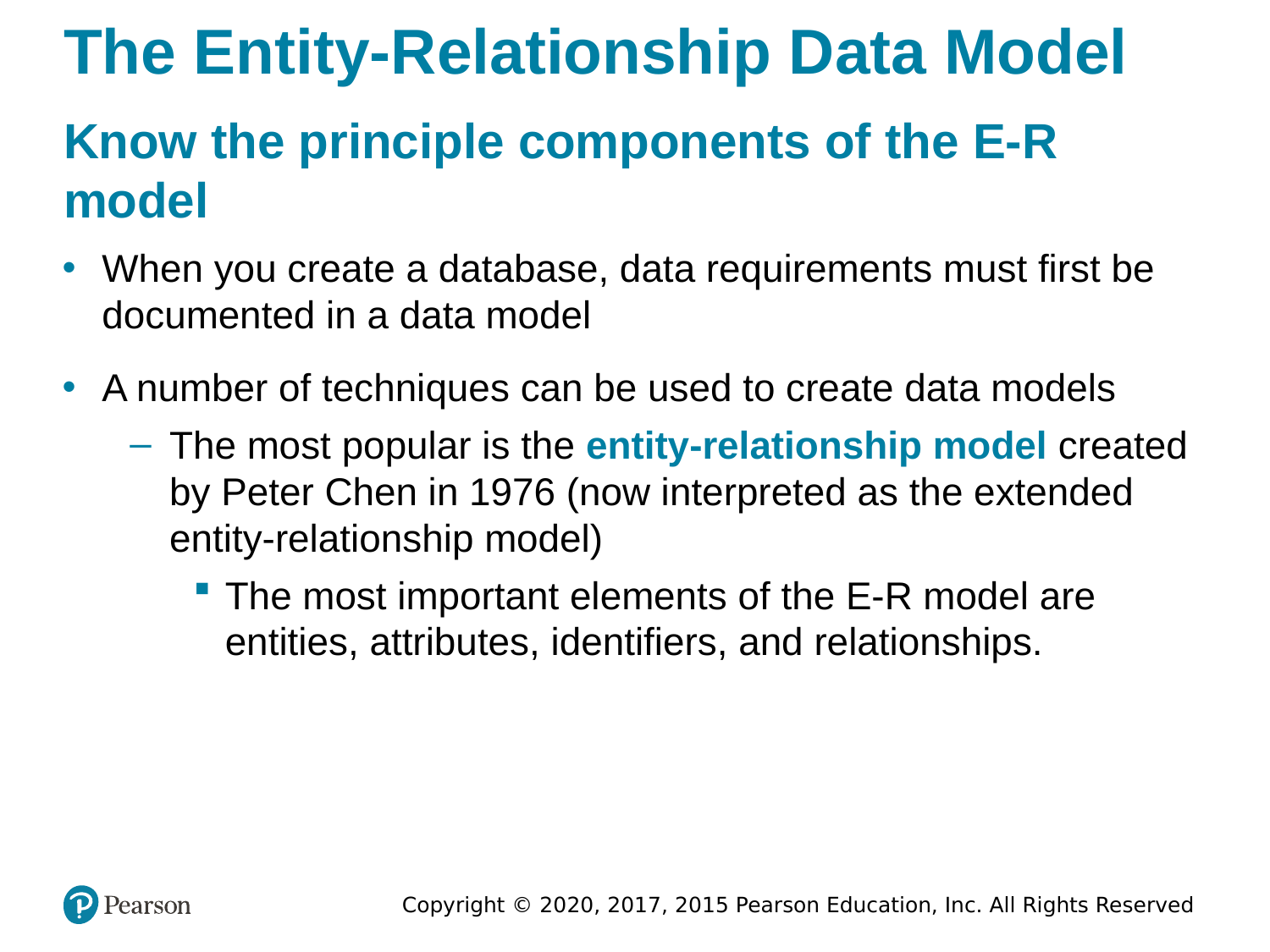

# The Entity-Relationship Data Model
Know the principle components of the E-R model
When you create a database, data requirements must first be documented in a data model
A number of techniques can be used to create data models
The most popular is the entity-relationship model created by Peter Chen in 1976 (now interpreted as the extended entity-relationship model)
The most important elements of the E-R model are entities, attributes, identifiers, and relationships.